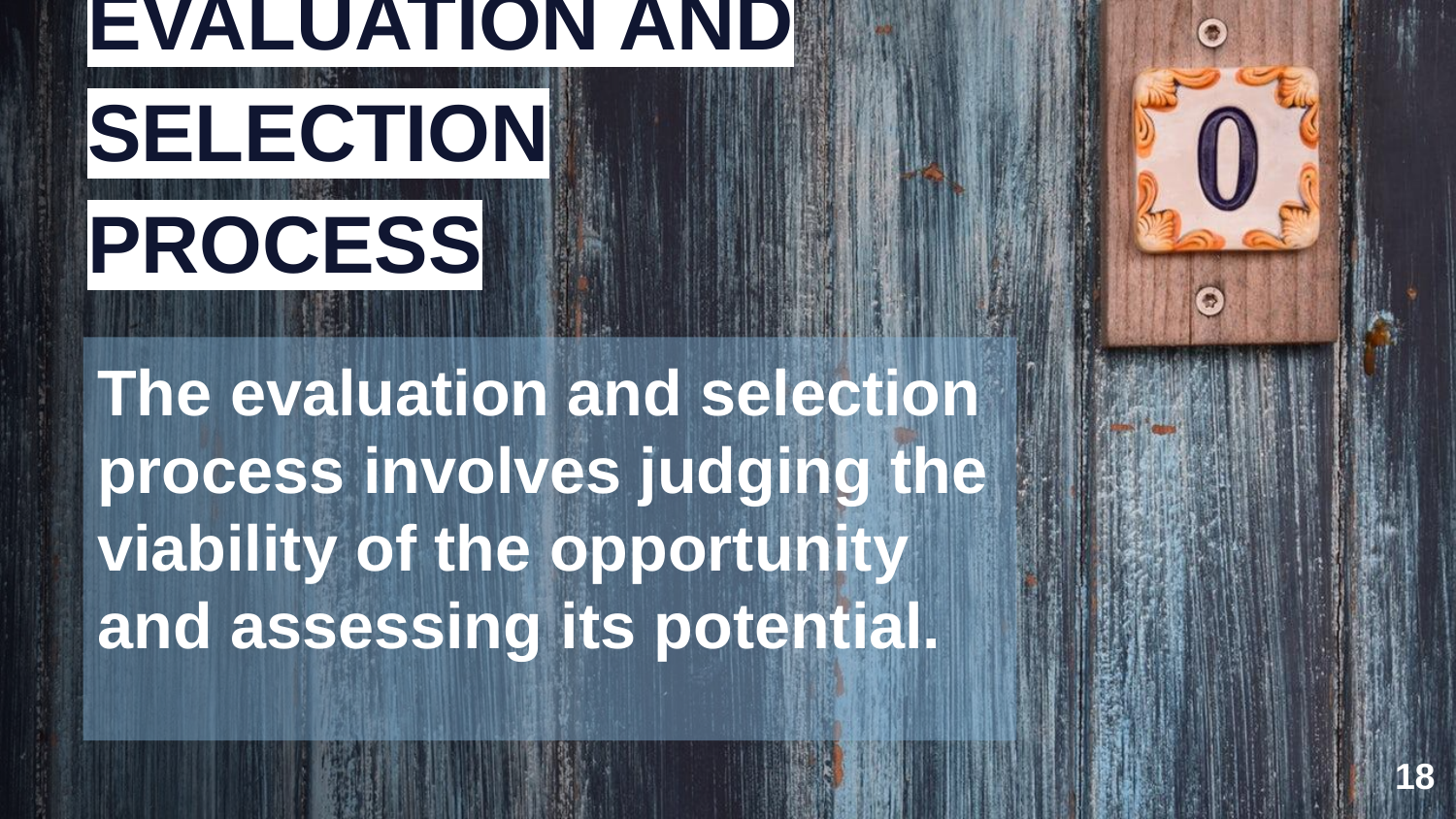

# EVALUATION AND SELECTION PROCESS
The evaluation and selection process involves judging the viability of the opportunity and assessing its potential.
18